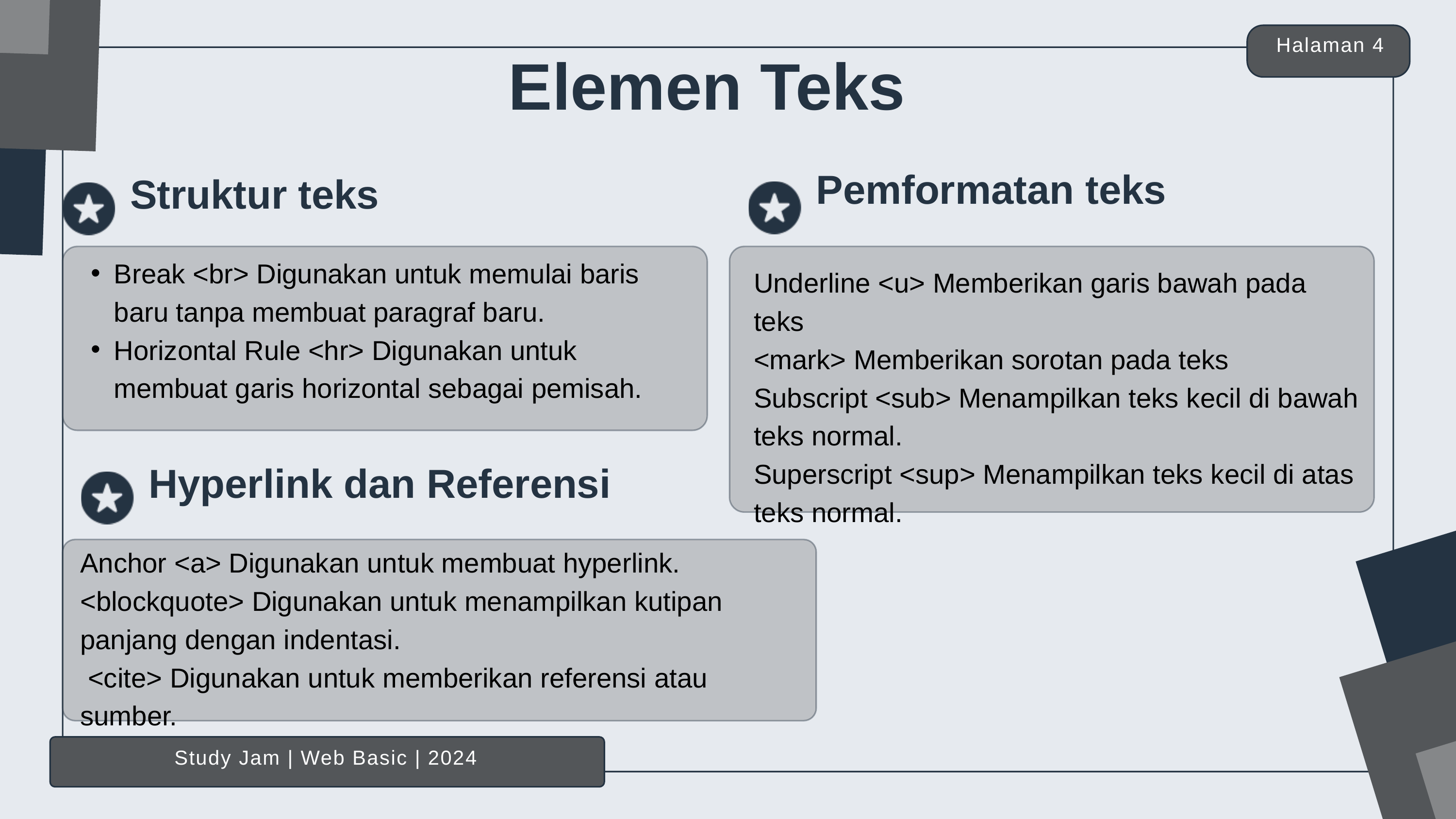

Halaman 4

Elemen Teks
Pemformatan teks
Struktur teks

Break <br> Digunakan untuk memulai baris baru tanpa membuat paragraf baru.
Horizontal Rule <hr> Digunakan untuk membuat garis horizontal sebagai pemisah.
Underline <u> Memberikan garis bawah pada teks
<mark> Memberikan sorotan pada teks
Subscript <sub> Menampilkan teks kecil di bawah teks normal.
Superscript <sup> Menampilkan teks kecil di atas teks normal.

Hyperlink dan Referensi

Anchor <a> Digunakan untuk membuat hyperlink.
<blockquote> Digunakan untuk menampilkan kutipan panjang dengan indentasi.
 <cite> Digunakan untuk memberikan referensi atau sumber.

Study Jam | Web Basic | 2024